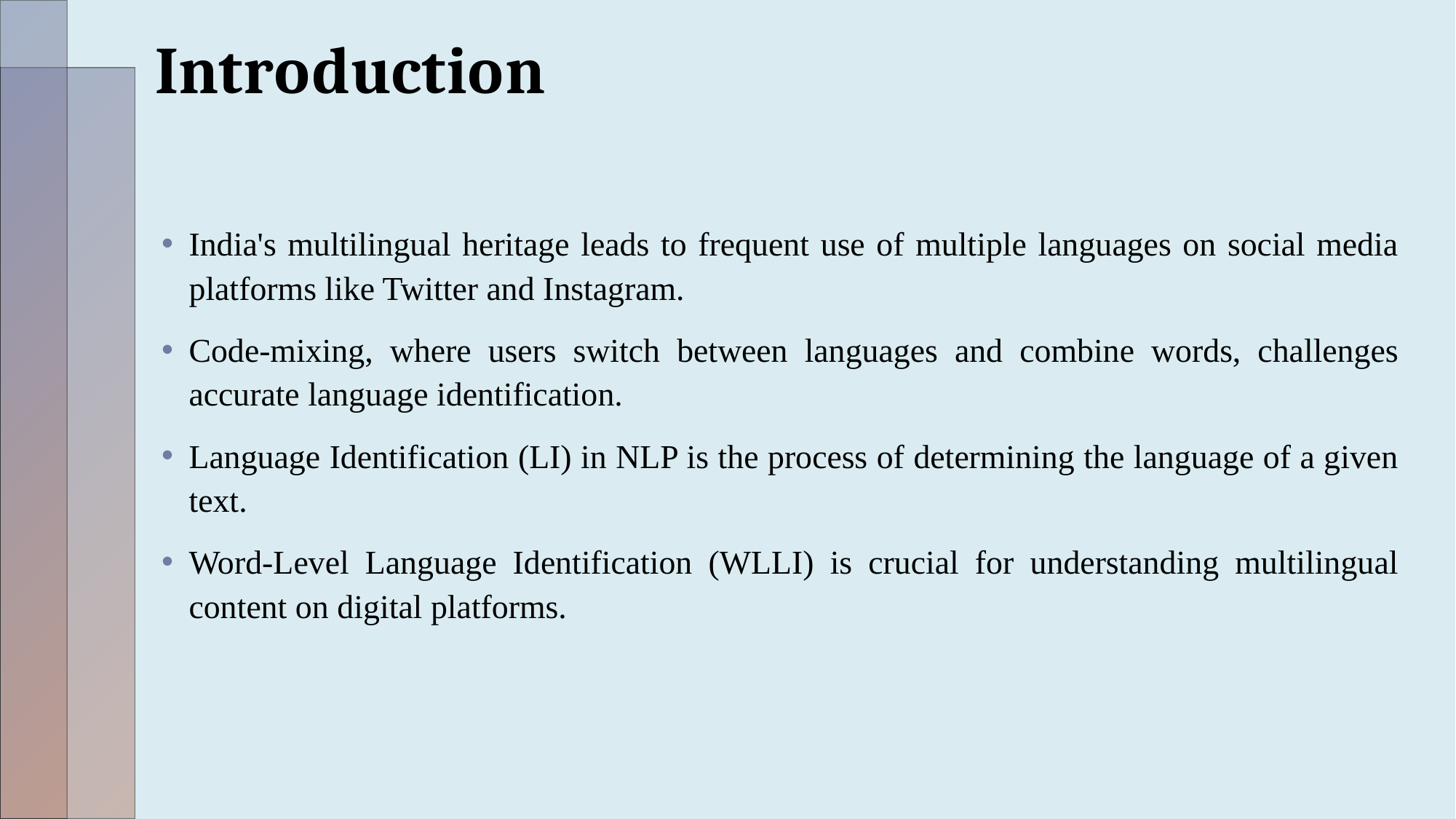

# Introduction
India's multilingual heritage leads to frequent use of multiple languages on social media platforms like Twitter and Instagram.
Code-mixing, where users switch between languages and combine words, challenges accurate language identification.
Language Identification (LI) in NLP is the process of determining the language of a given text.
Word-Level Language Identification (WLLI) is crucial for understanding multilingual content on digital platforms.